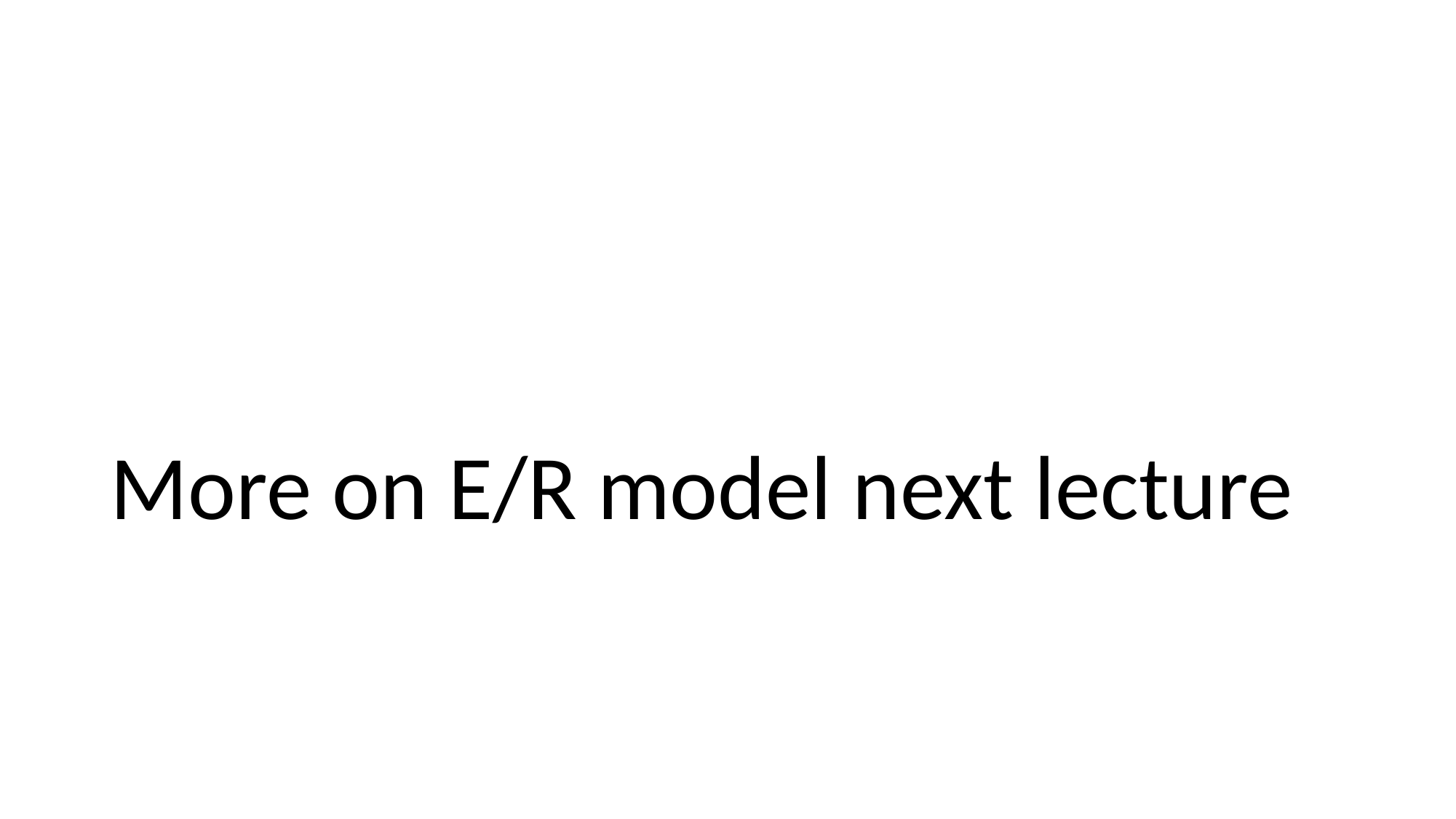

# More on E/R model next lecture